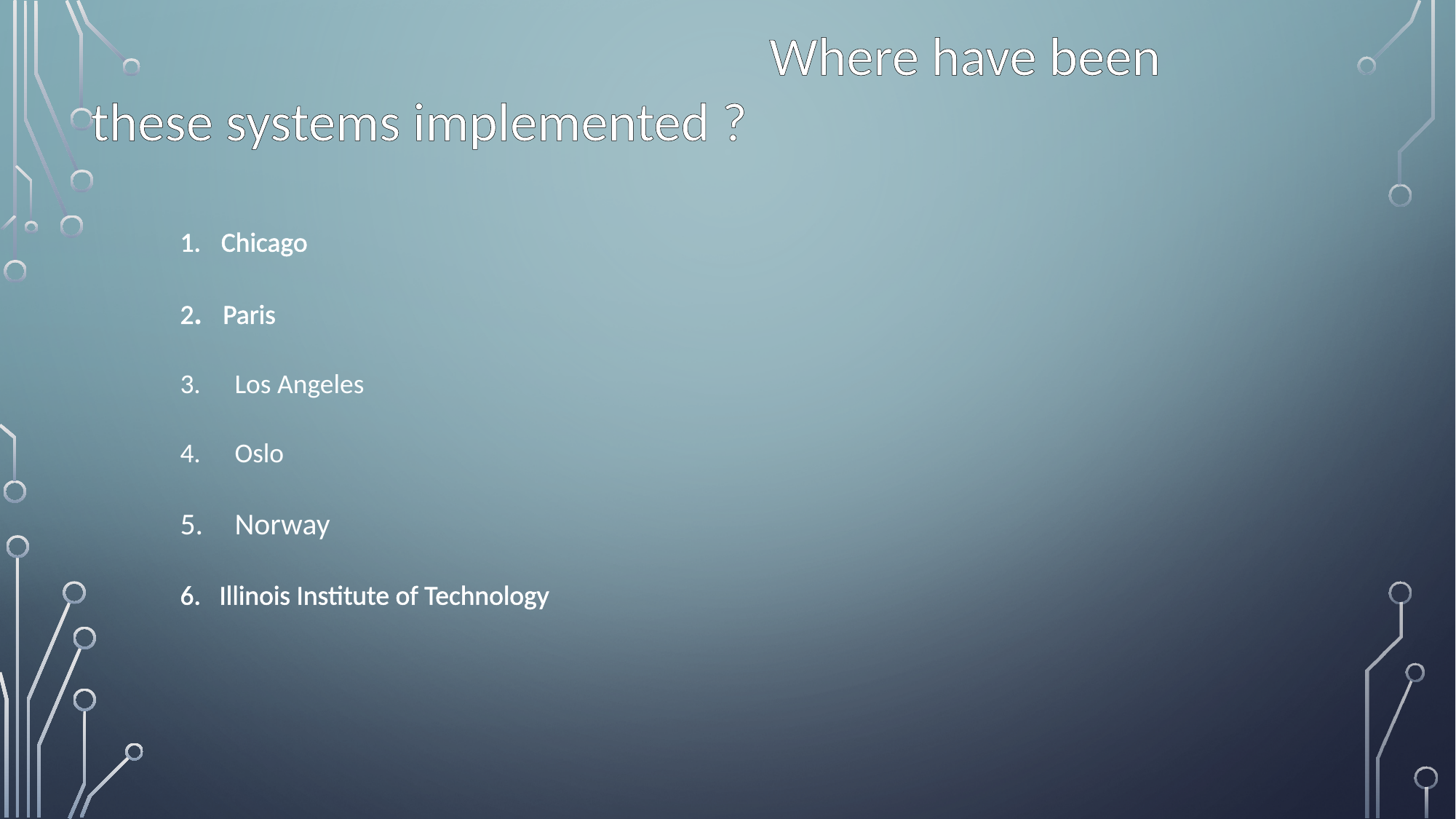

Where have been these systems implemented ?
Chicago

2.   Paris

Los Angeles

Oslo

Norway

6.   Illinois Institute of Technology